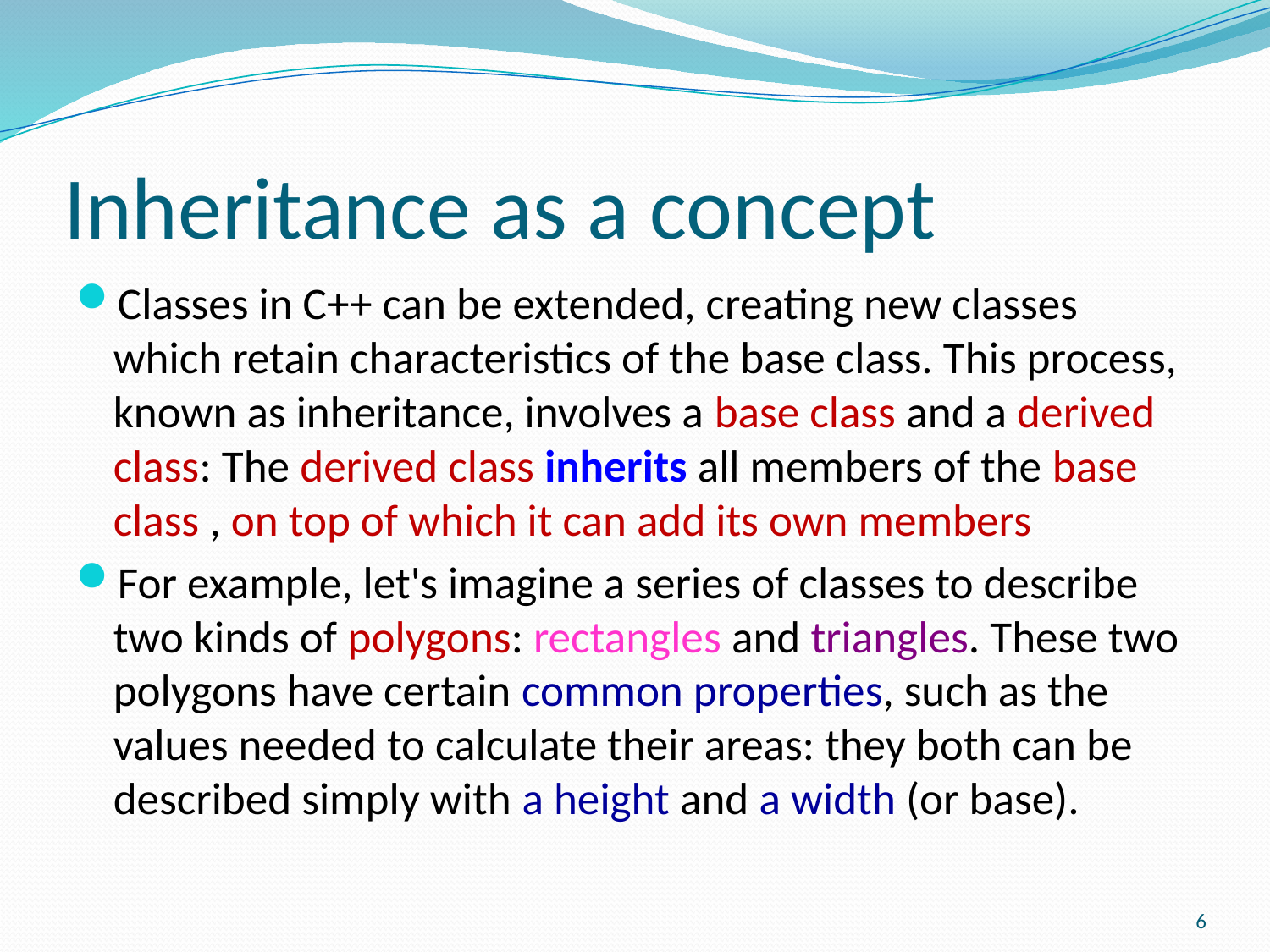

# Inheritance as a concept
Classes in C++ can be extended, creating new classes which retain characteristics of the base class. This process, known as inheritance, involves a base class and a derived class: The derived class inherits all members of the base class , on top of which it can add its own members
For example, let's imagine a series of classes to describe two kinds of polygons: rectangles and triangles. These two polygons have certain common properties, such as the values needed to calculate their areas: they both can be described simply with a height and a width (or base).
6